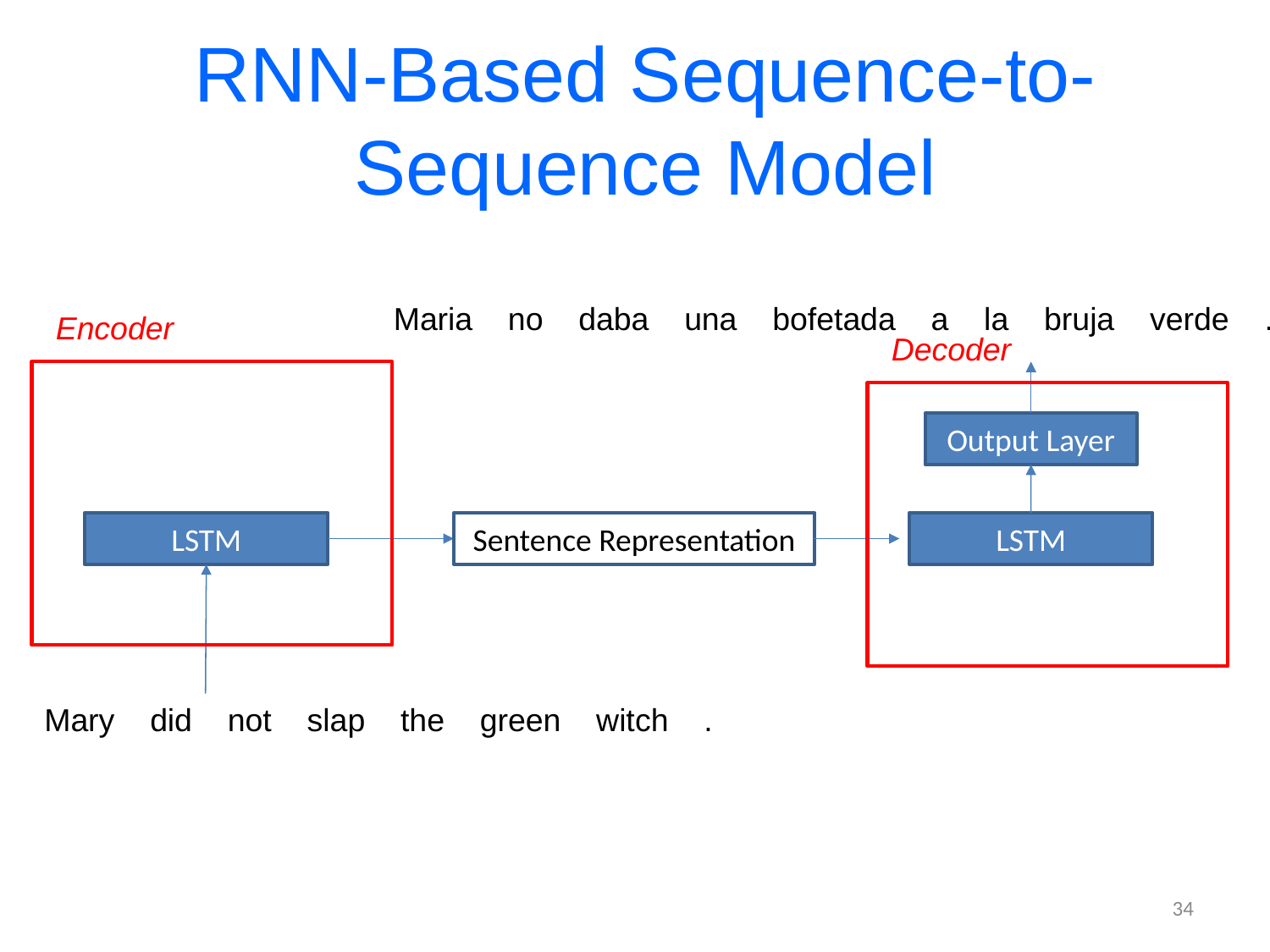

# RNN-Based Sequence to Sequence Model
RNN-Based Sequence-to-Sequence Model
Maria    no    daba    una    bofetada    a    la    bruja    verde    .
Encoder
Decoder

Output Layer
Sentence Representation
LSTM
LSTM
Mary    did    not    slap    the    green    witch    .
34